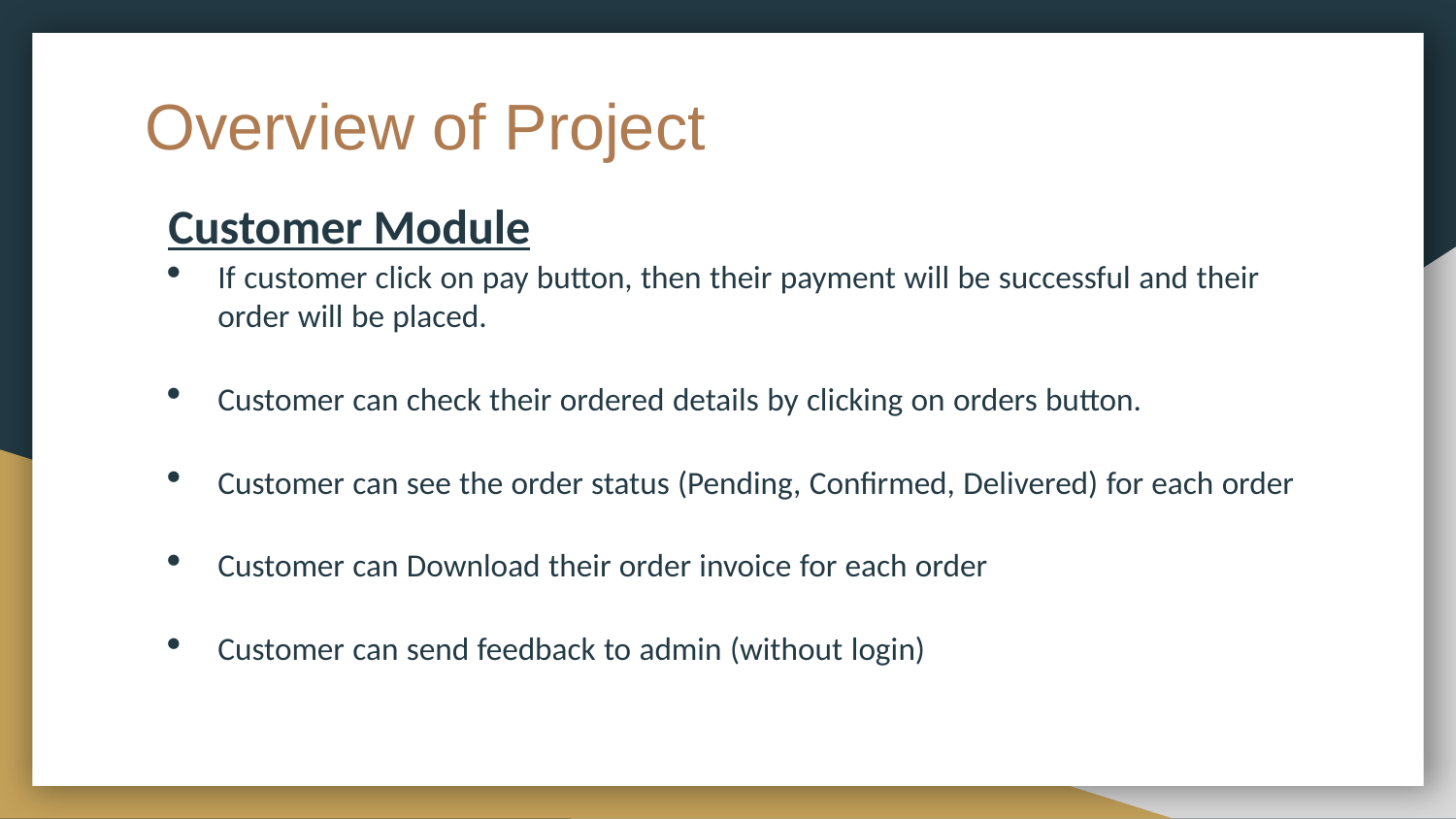

# Overview of Project
Customer Module
If customer click on pay button, then their payment will be successful and their order will be placed.

Customer can check their ordered details by clicking on orders button.

Customer can see the order status (Pending, Confirmed, Delivered) for each order

Customer can Download their order invoice for each order

Customer can send feedback to admin (without login)